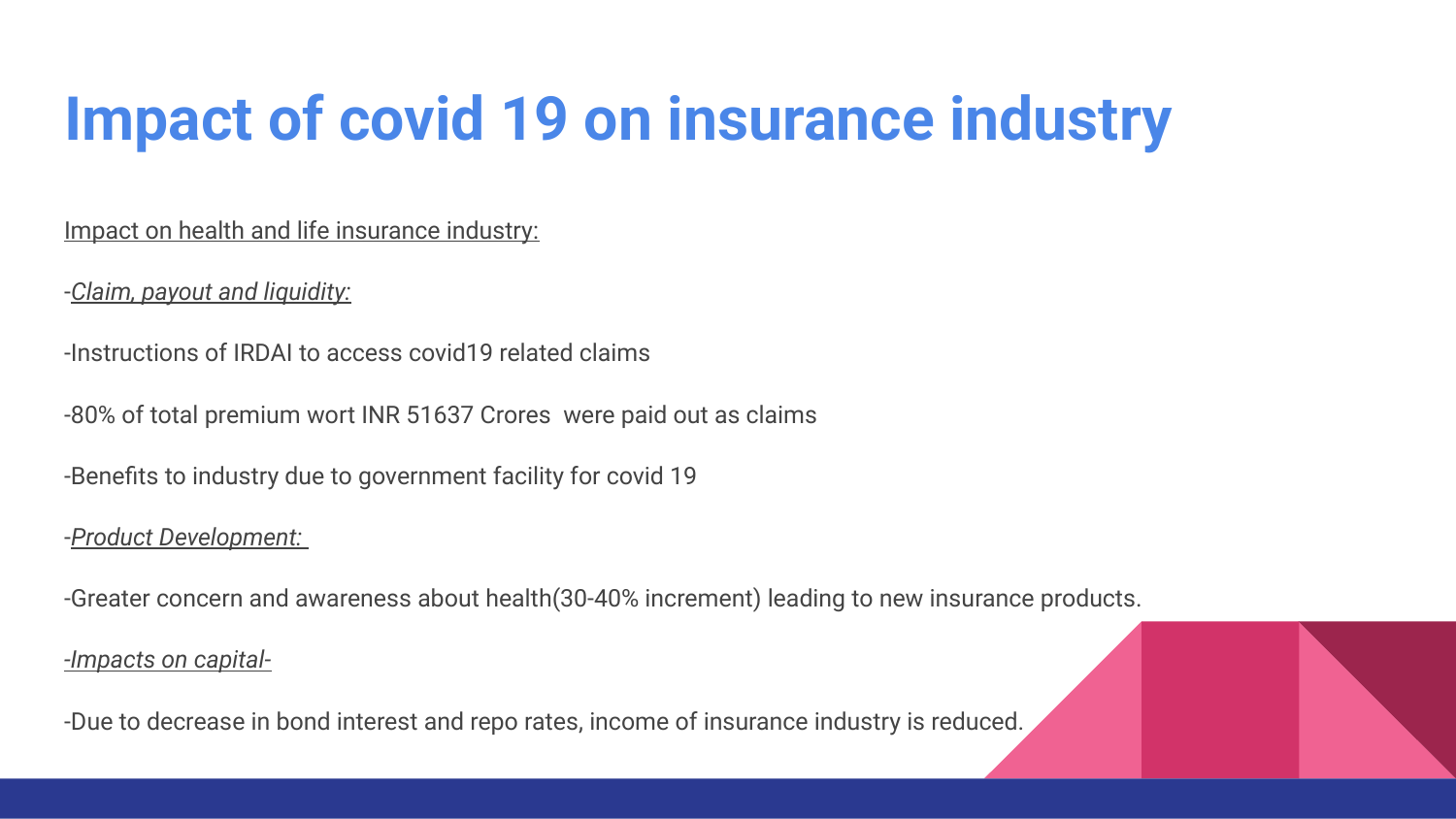

# Impact of covid 19 on insurance industry
Impact on health and life insurance industry:
-Claim, payout and liquidity:
-Instructions of IRDAI to access covid19 related claims
-80% of total premium wort INR 51637 Crores  were paid out as claims
-Benefits to industry due to government facility for covid 19
-Product Development:
-Greater concern and awareness about health(30-40% increment) leading to new insurance products.
-Impacts on capital-
-Due to decrease in bond interest and repo rates, income of insurance industry is reduced.